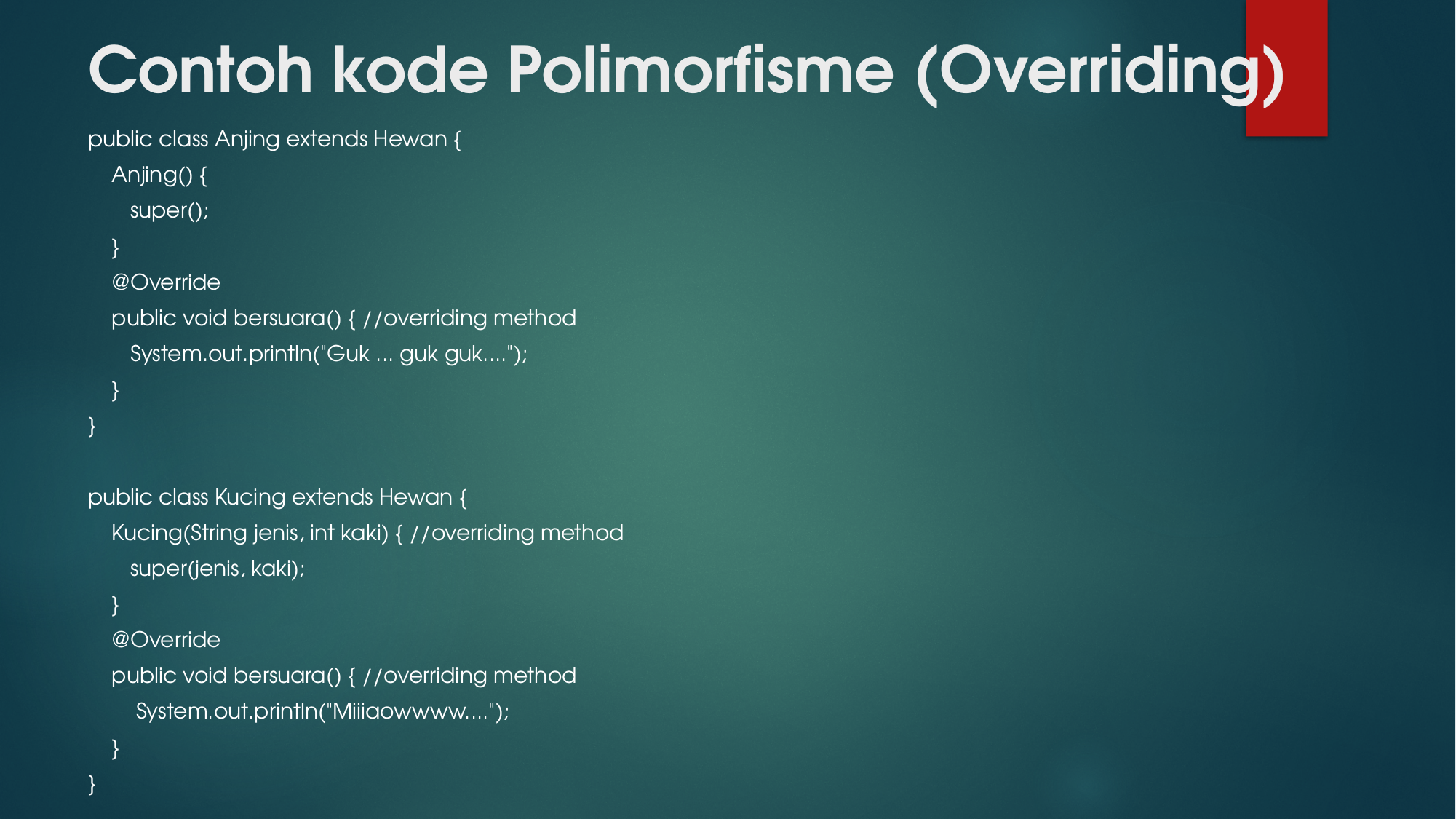

# Contoh kode Polimorfisme (Overriding)
public class Anjing extends Hewan {
    Anjing() {
	super();
    }
    @Override
    public void bersuara() { //overriding method
	System.out.println("Guk ... guk guk....");
    }
}

public class Kucing extends Hewan {
    Kucing(String jenis, int kaki) { //overriding method
	super(jenis, kaki);
    }
    @Override
    public void bersuara() { //overriding method
        System.out.println("Miiiaowwww....");
    }
}